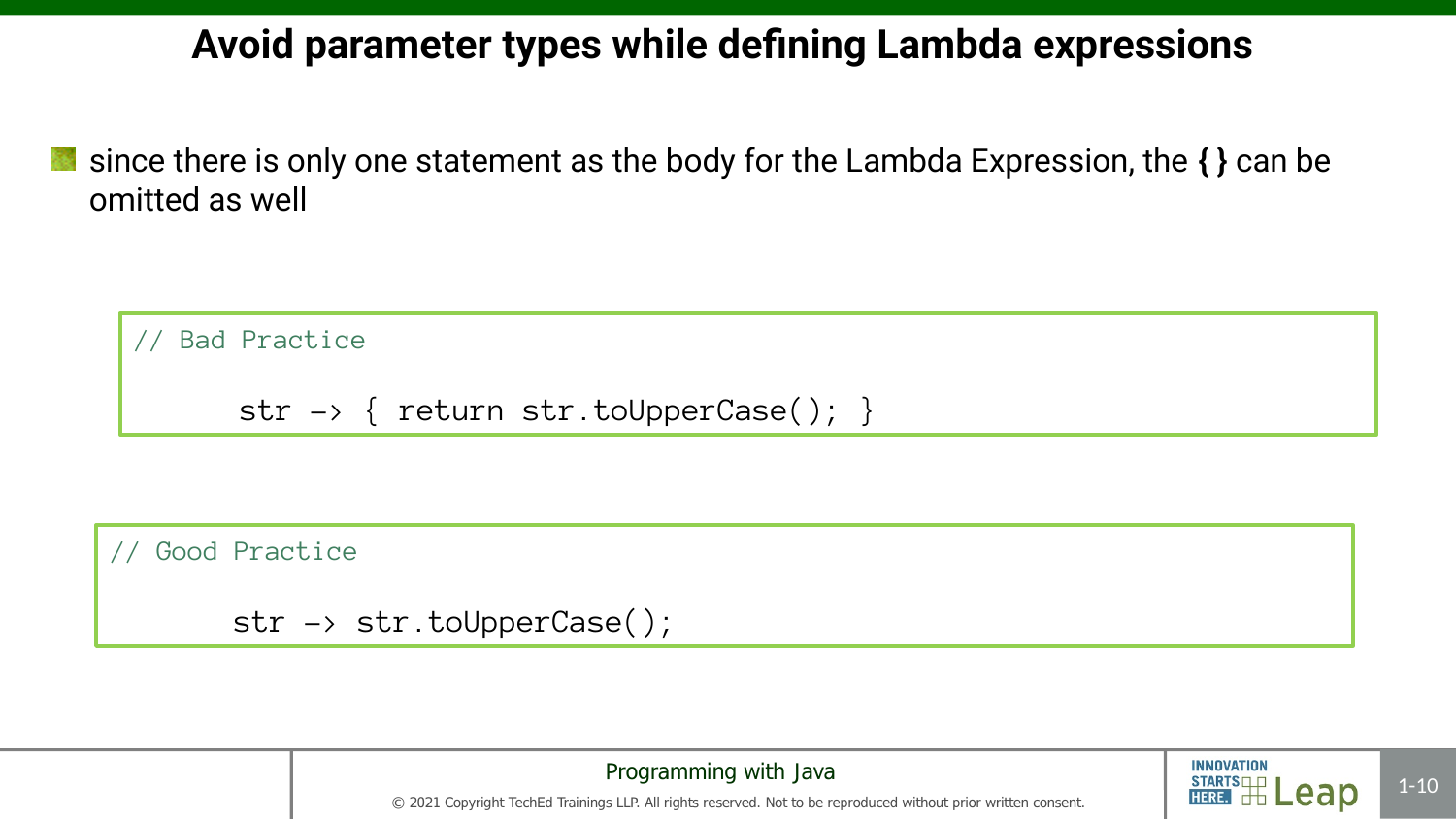

# Avoid parameter types while defining Lambda expressions
since there is only one statement as the body for the Lambda Expression, the { } can be omitted as well

// Bad Practice

      str -> { return str.toUpperCase(); }
// Good Practice

       str -> str.toUpperCase();